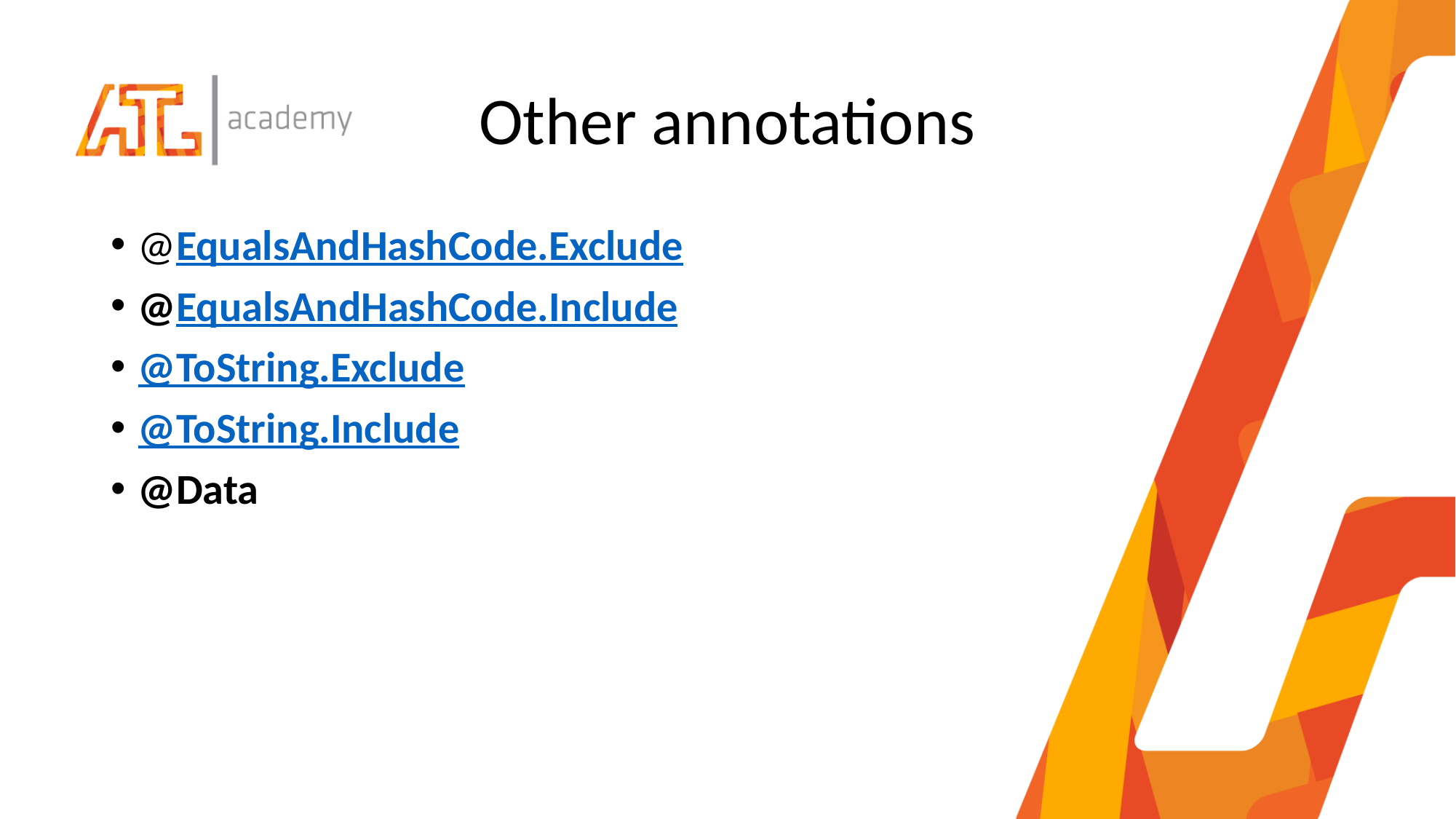

# Other annotations
@EqualsAndHashCode.Exclude
@EqualsAndHashCode.Include
@ToString.Exclude
@ToString.Include
@Data